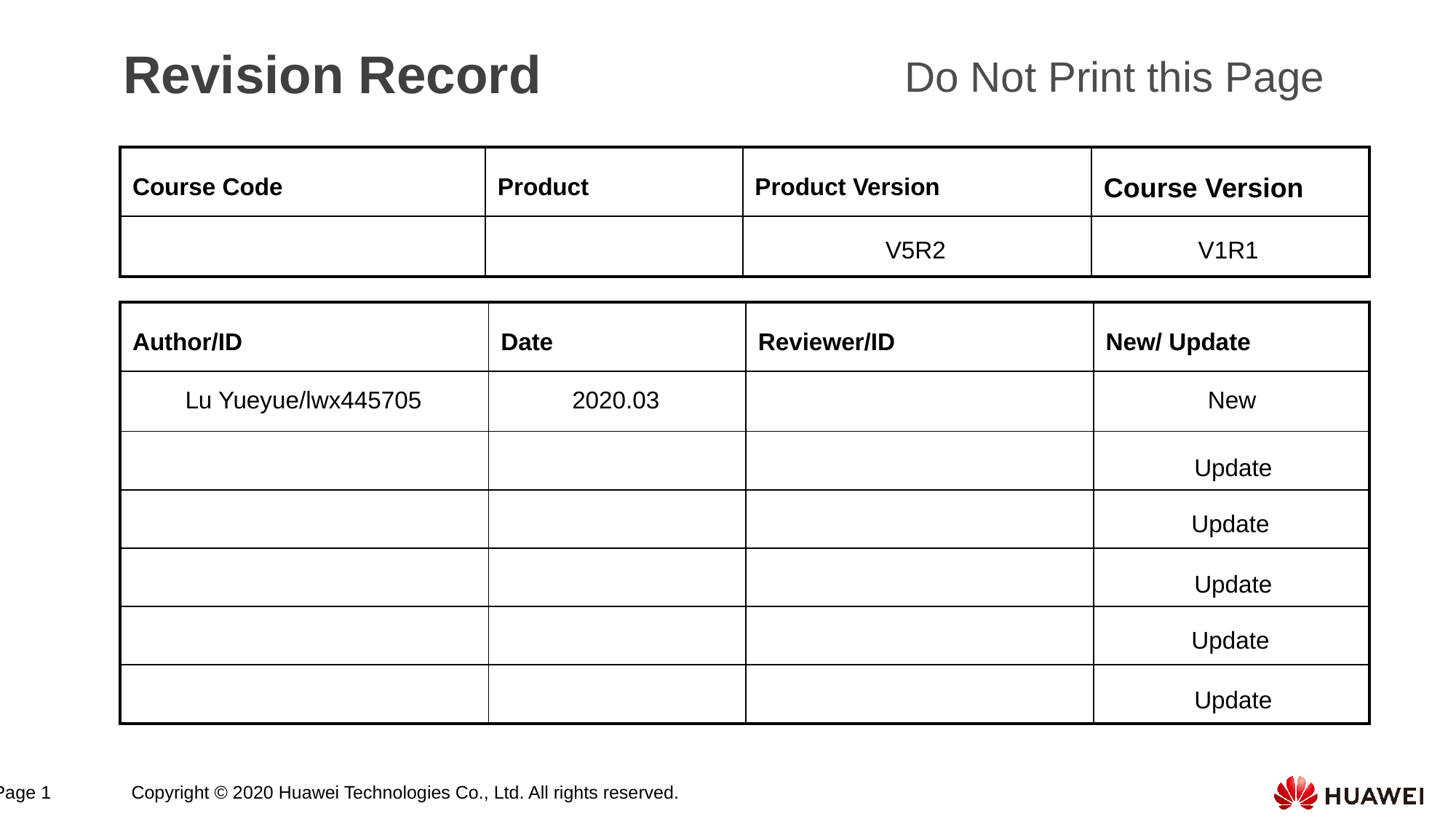

V5R2
V1R1
Lu Yueyue/lwx445705
2020.03

New

Update

Update

Update

Update

Update